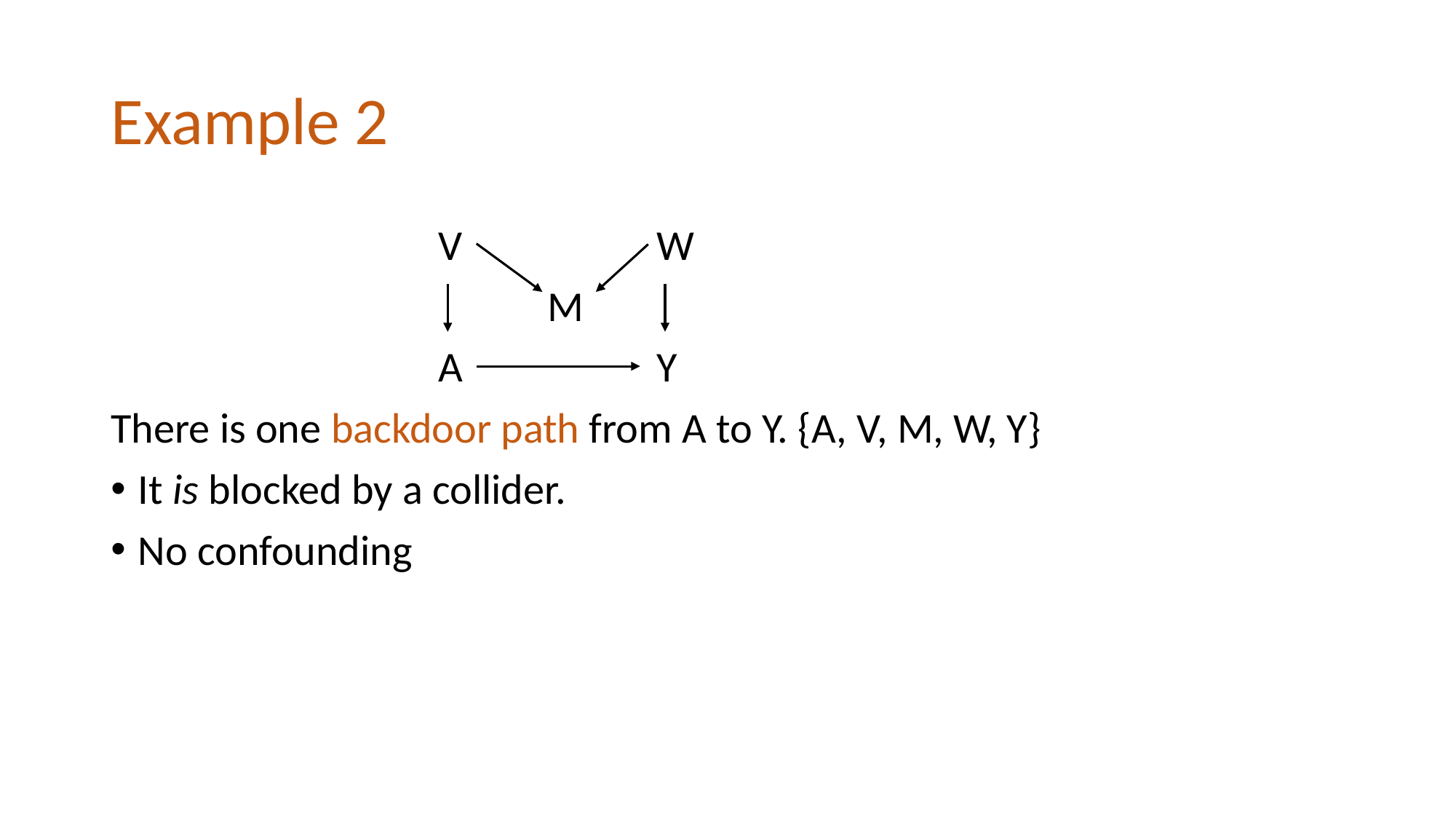

# Example 2
			V		W
				M
			A		Y
There is one backdoor path from A to Y. {A, V, M, W, Y}
It is blocked by a collider.
No confounding